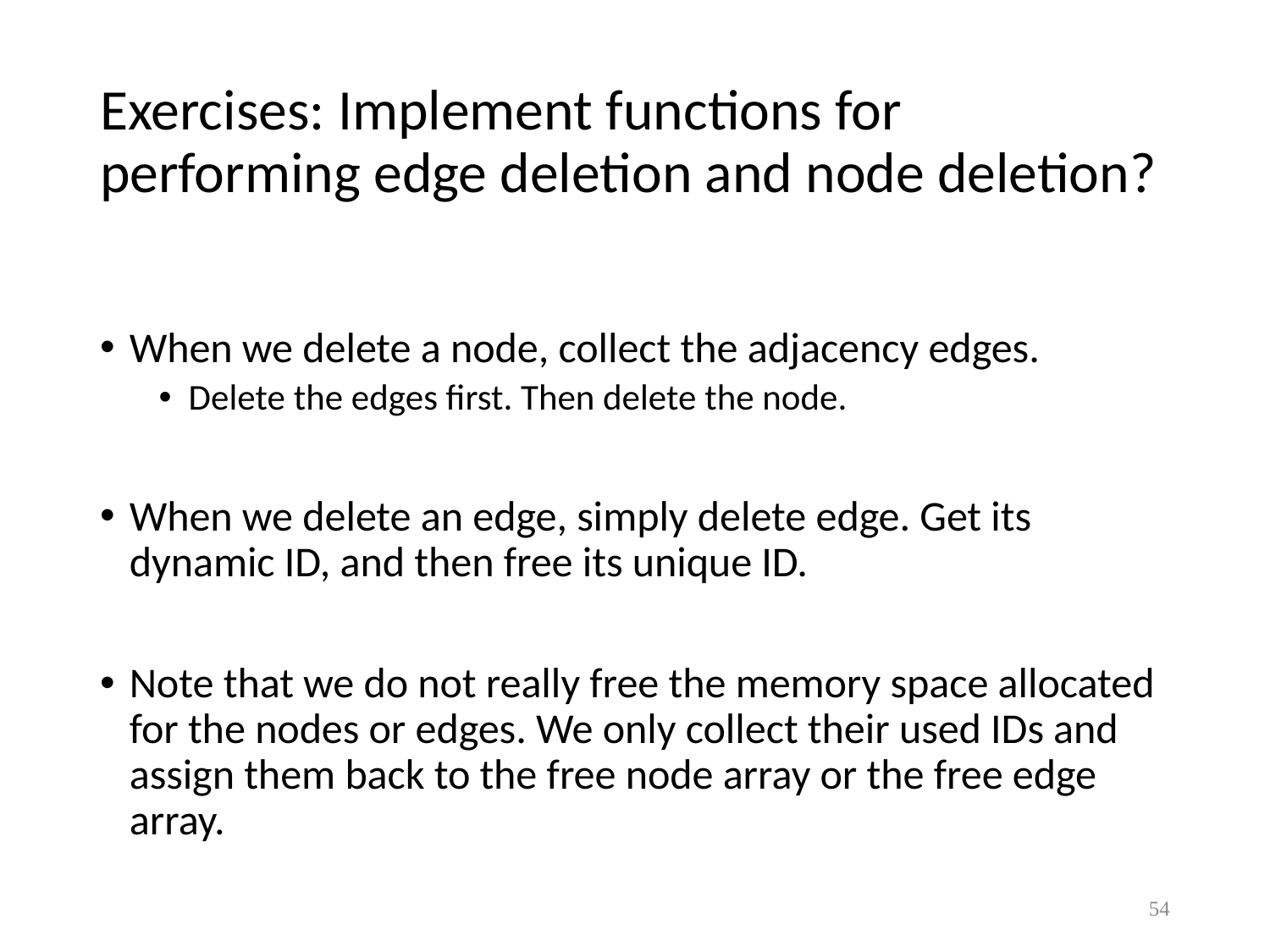

# Exercises: Implement functions for performing edge deletion and node deletion?

When we delete a node, collect the adjacency edges.
Delete the edges first. Then delete the node.

When we delete an edge, simply delete edge. Get its dynamic ID, and then free its unique ID.

Note that we do not really free the memory space allocated for the nodes or edges. We only collect their used IDs and assign them back to the free node array or the free edge array.
54